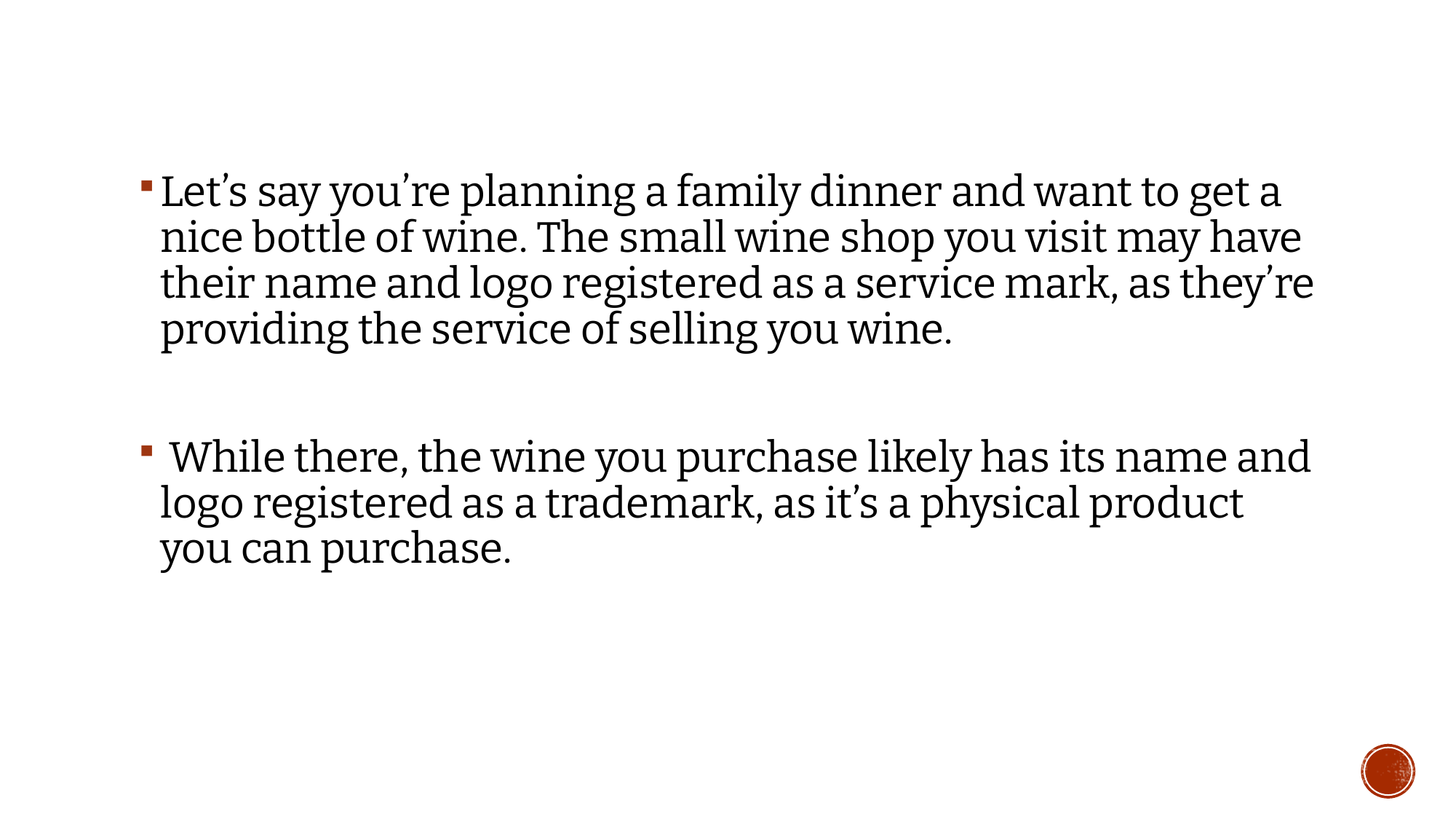

Let’s say you’re planning a family dinner and want to get a nice bottle of wine. The small wine shop you visit may have their name and logo registered as a service mark, as they’re providing the service of selling you wine.

 While there, the wine you purchase likely has its name and logo registered as a trademark, as it’s a physical product you can purchase.